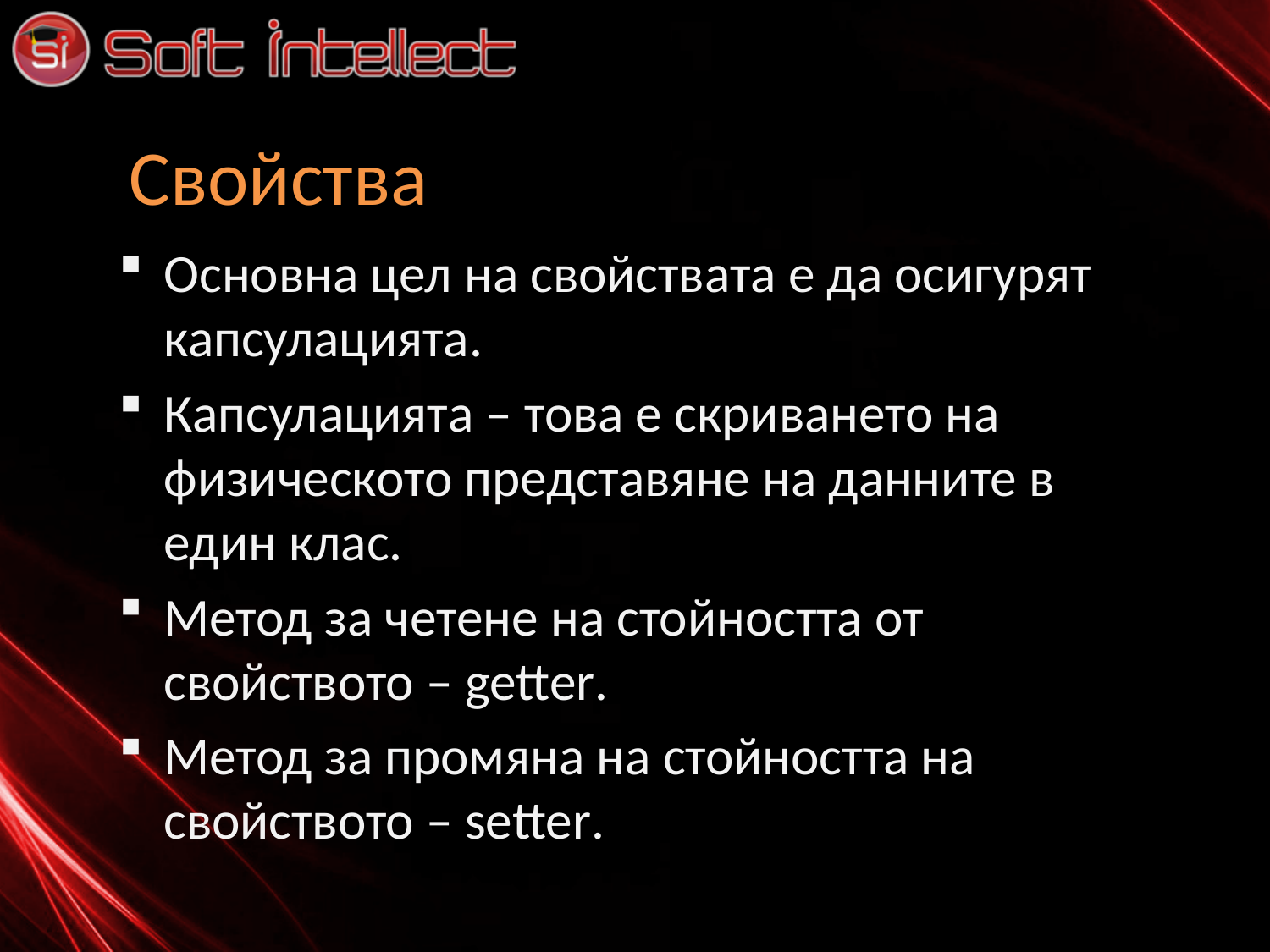

# Свойства
Основна цел на свойствата е да осигурят капсулацията.
Капсулацията – това е скриването на физическото представяне на данните в един клас.
Метод за четене на стойността от свойството – getter.
Метод за промяна на стойността на свойството – setter.